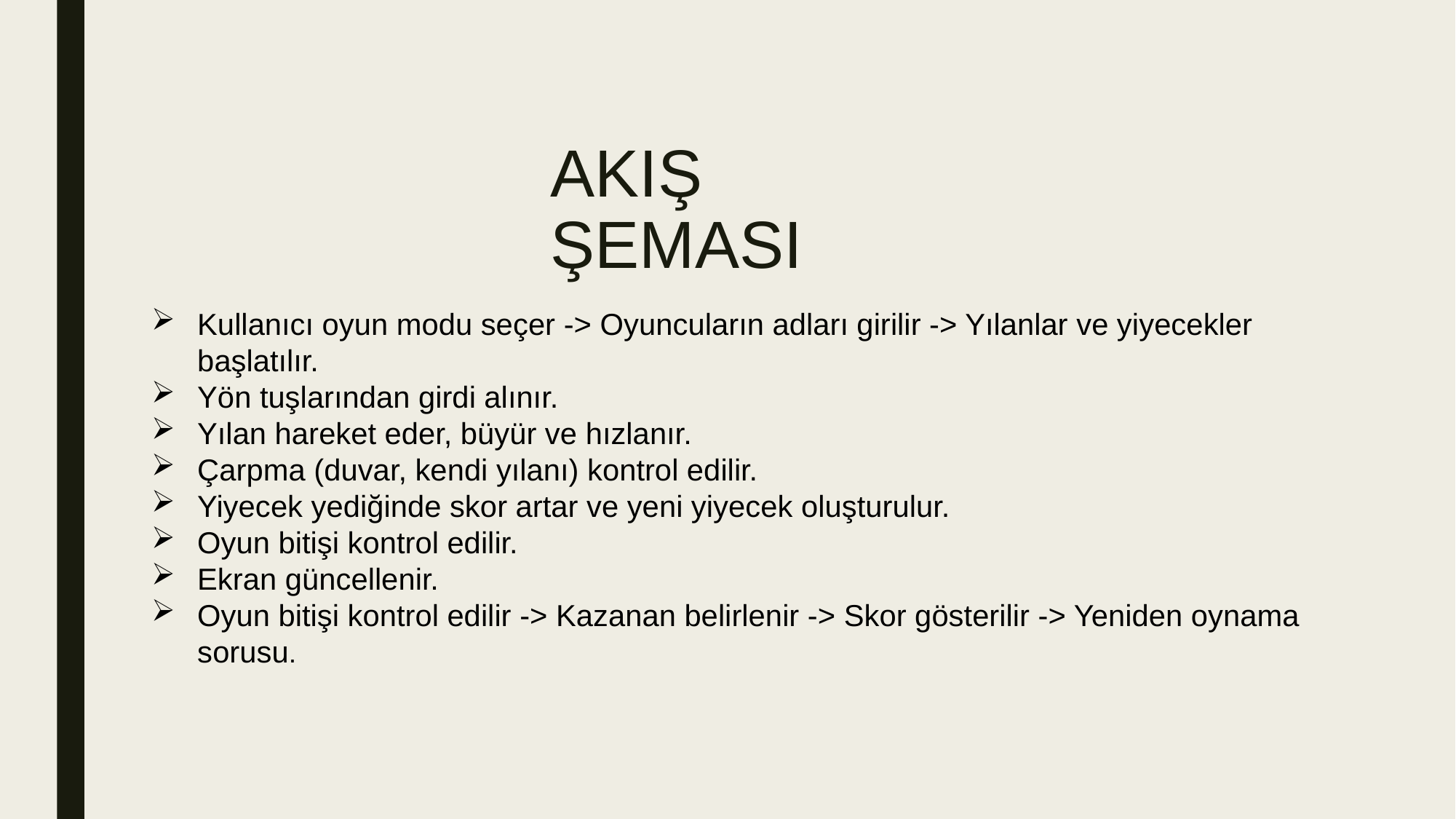

# AKIŞ ŞEMASI
Kullanıcı oyun modu seçer -> Oyuncuların adları girilir -> Yılanlar ve yiyecekler başlatılır.
Yön tuşlarından girdi alınır.
Yılan hareket eder, büyür ve hızlanır.
Çarpma (duvar, kendi yılanı) kontrol edilir.
Yiyecek yediğinde skor artar ve yeni yiyecek oluşturulur.
Oyun bitişi kontrol edilir.
Ekran güncellenir.
Oyun bitişi kontrol edilir -> Kazanan belirlenir -> Skor gösterilir -> Yeniden oynama sorusu.